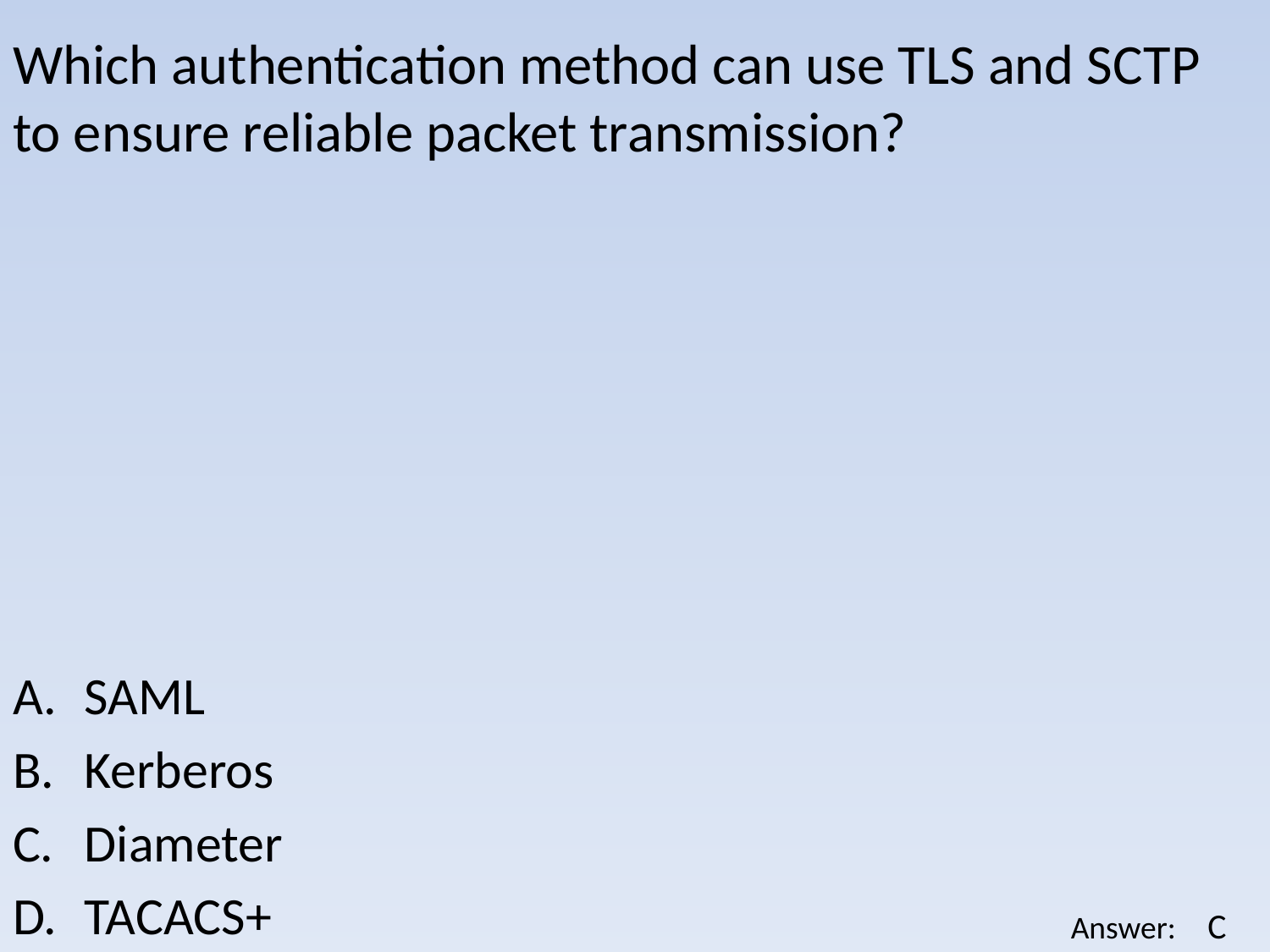

Which authentication method can use TLS and SCTP to ensure reliable packet transmission?
SAML
Kerberos
Diameter
TACACS+
C